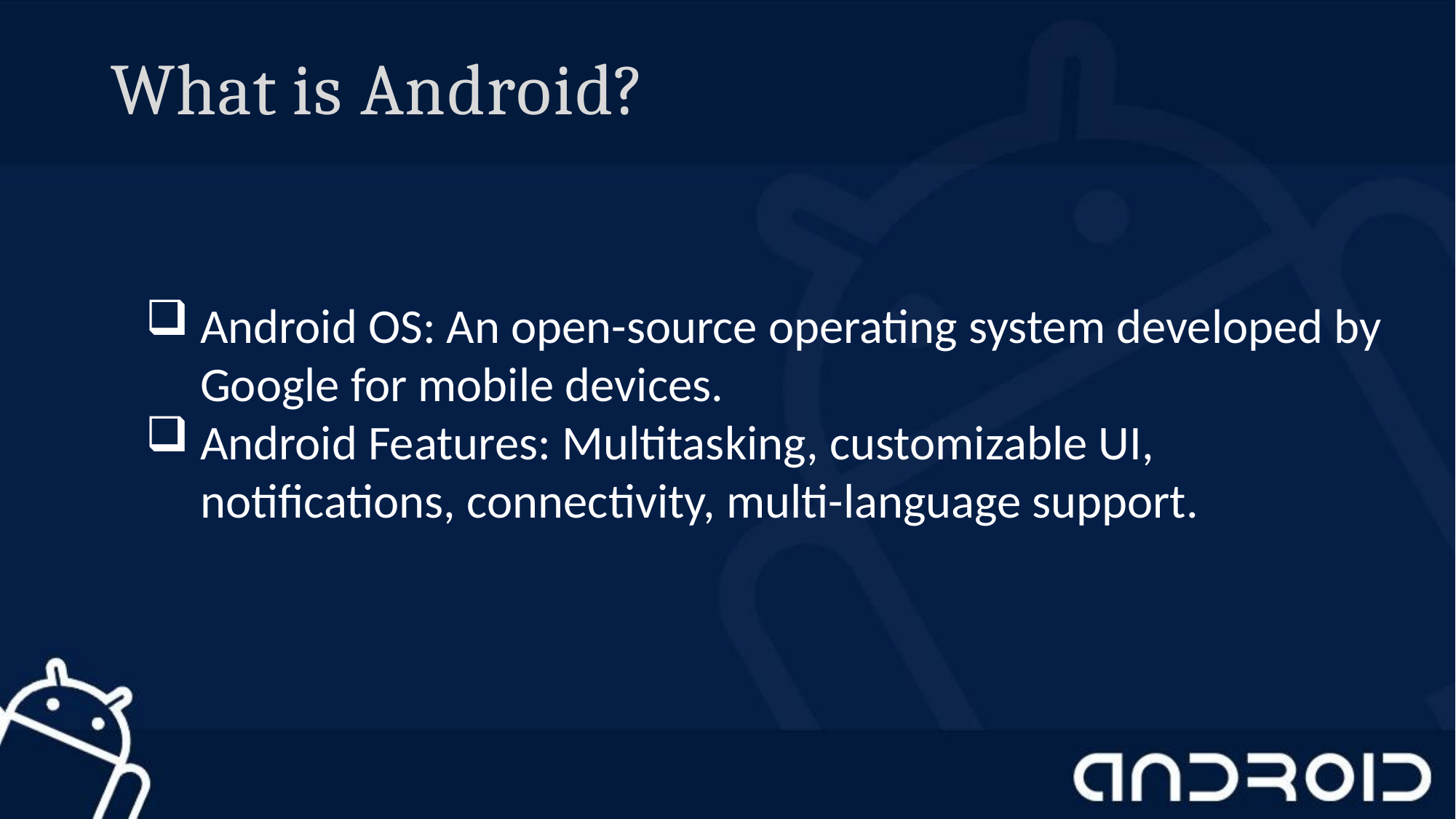

# What is Android?

Android OS: An open-source operating system developed by Google for mobile devices.
Android Features: Multitasking, customizable UI, notifications, connectivity, multi-language support.